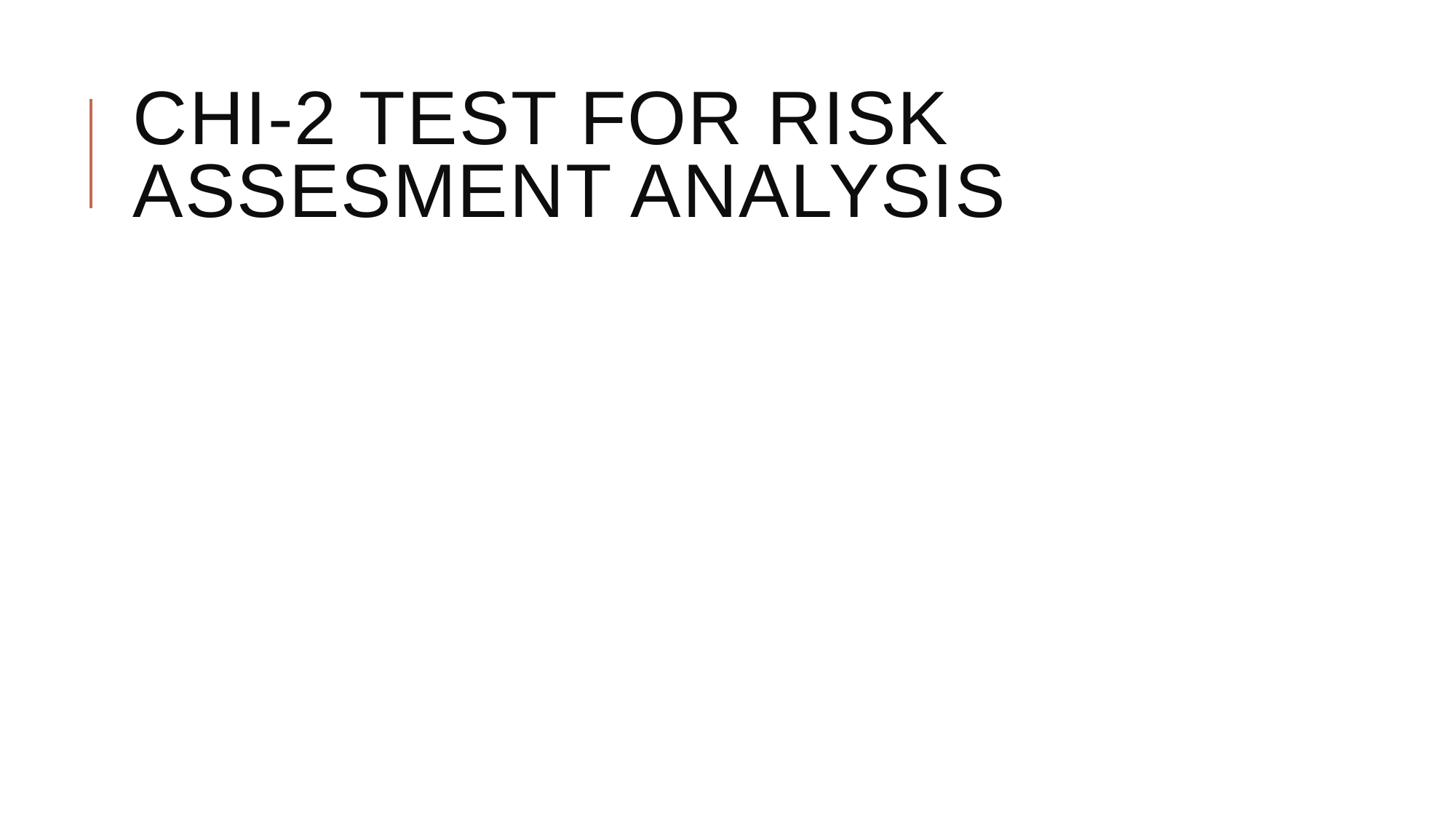

# Chi-2 test for Risk Assesment analysis